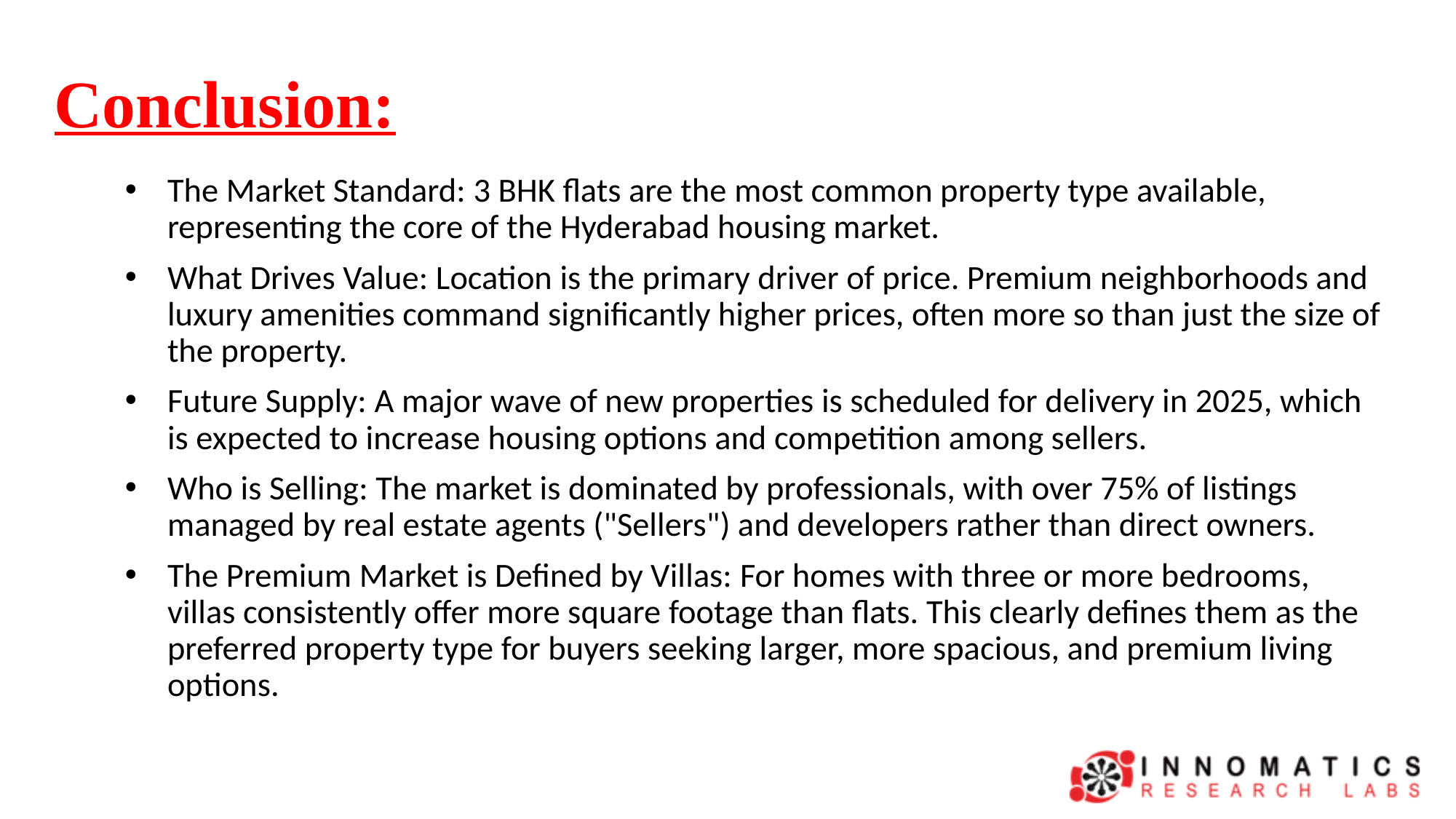

# Conclusion:
The Market Standard: 3 BHK flats are the most common property type available, representing the core of the Hyderabad housing market.
What Drives Value: Location is the primary driver of price. Premium neighborhoods and luxury amenities command significantly higher prices, often more so than just the size of the property.
Future Supply: A major wave of new properties is scheduled for delivery in 2025, which is expected to increase housing options and competition among sellers.
Who is Selling: The market is dominated by professionals, with over 75% of listings managed by real estate agents ("Sellers") and developers rather than direct owners.
The Premium Market is Defined by Villas: For homes with three or more bedrooms, villas consistently offer more square footage than flats. This clearly defines them as the preferred property type for buyers seeking larger, more spacious, and premium living options.